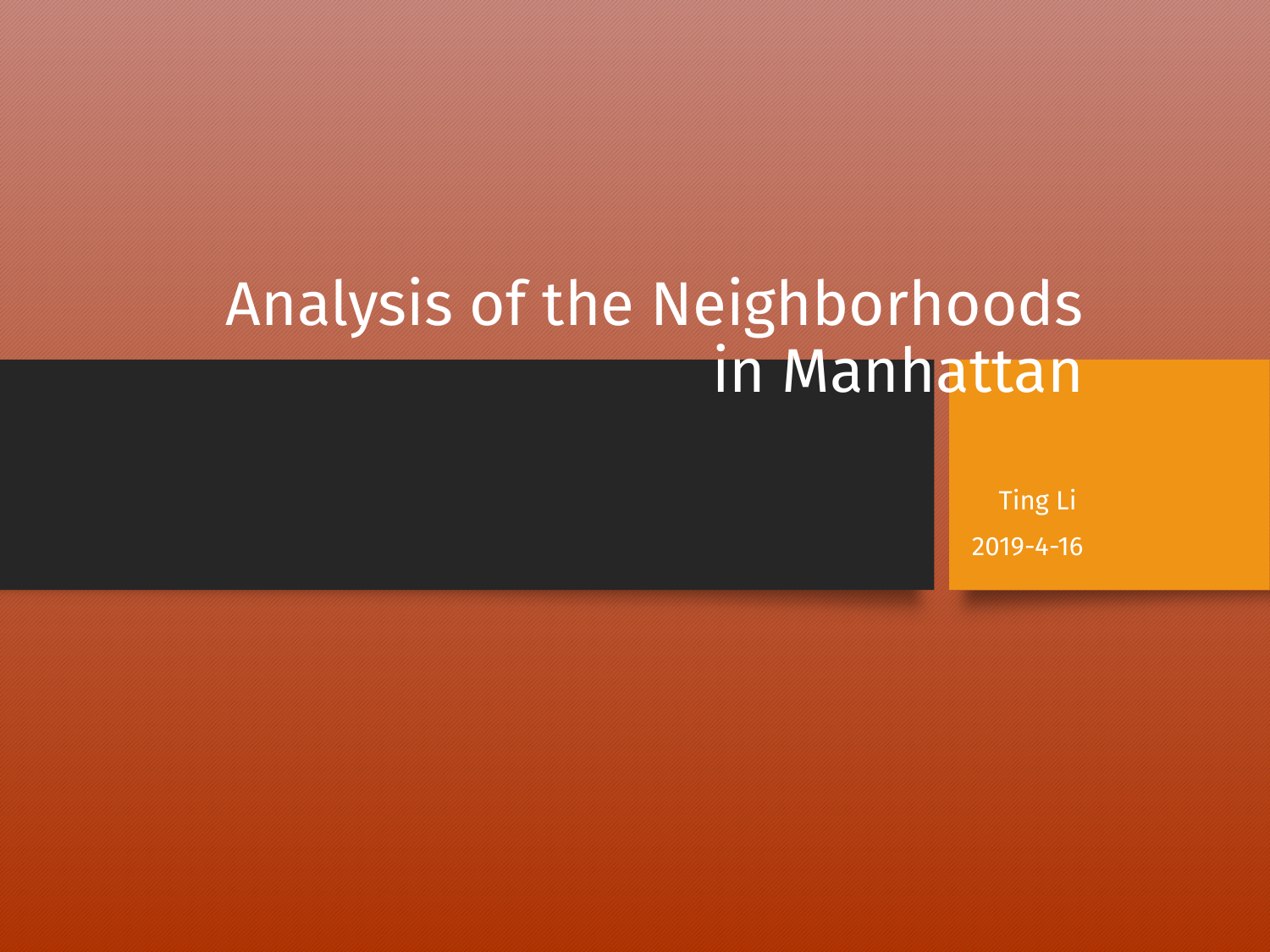

# Analysis of the Neighborhoods in Manhattan

Ting Li
2019-4-16